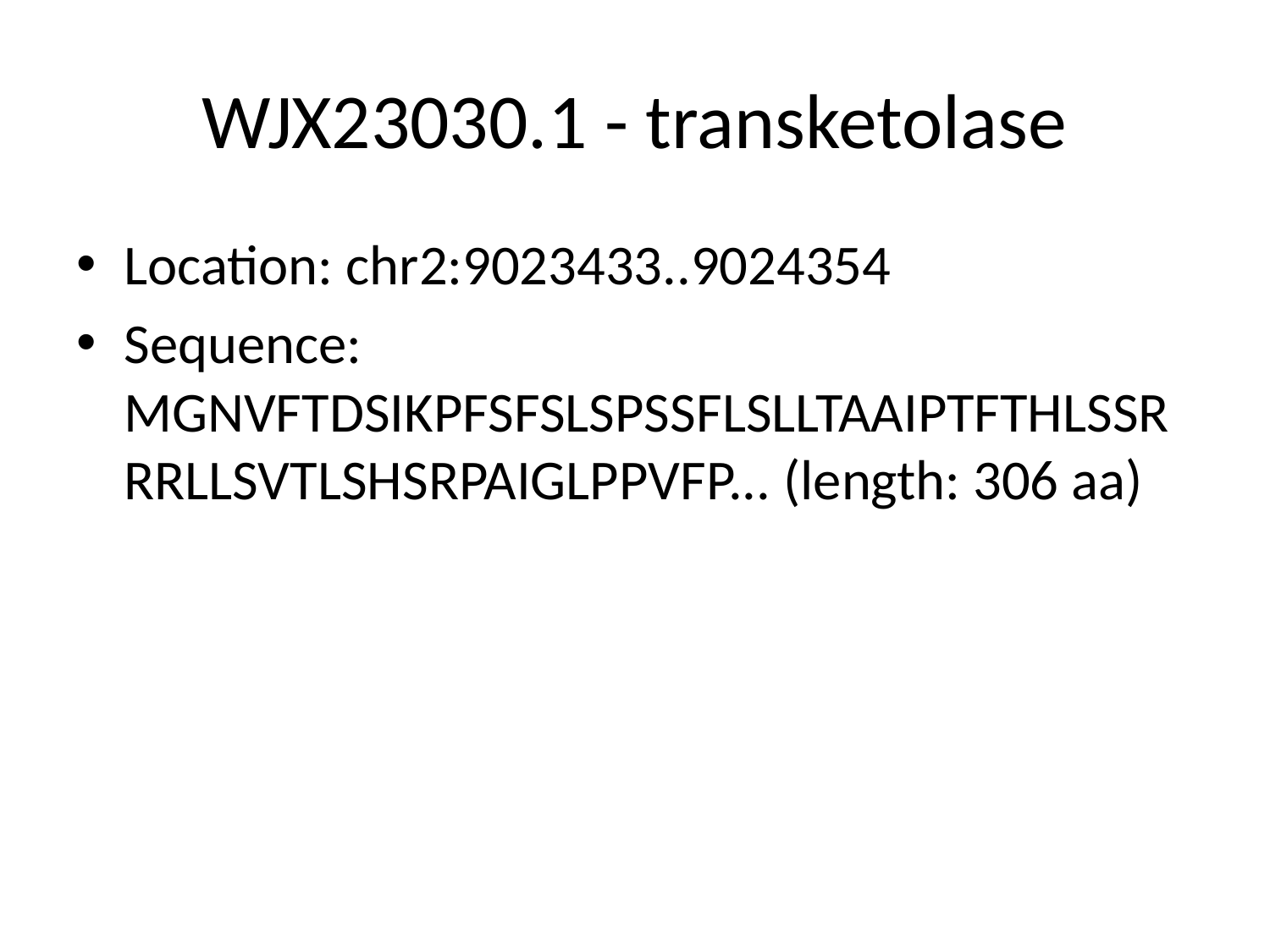

# WJX23030.1 - transketolase
Location: chr2:9023433..9024354
Sequence: MGNVFTDSIKPFSFSLSPSSFLSLLTAAIPTFTHLSSRRRLLSVTLSHSRPAIGLPPVFP... (length: 306 aa)